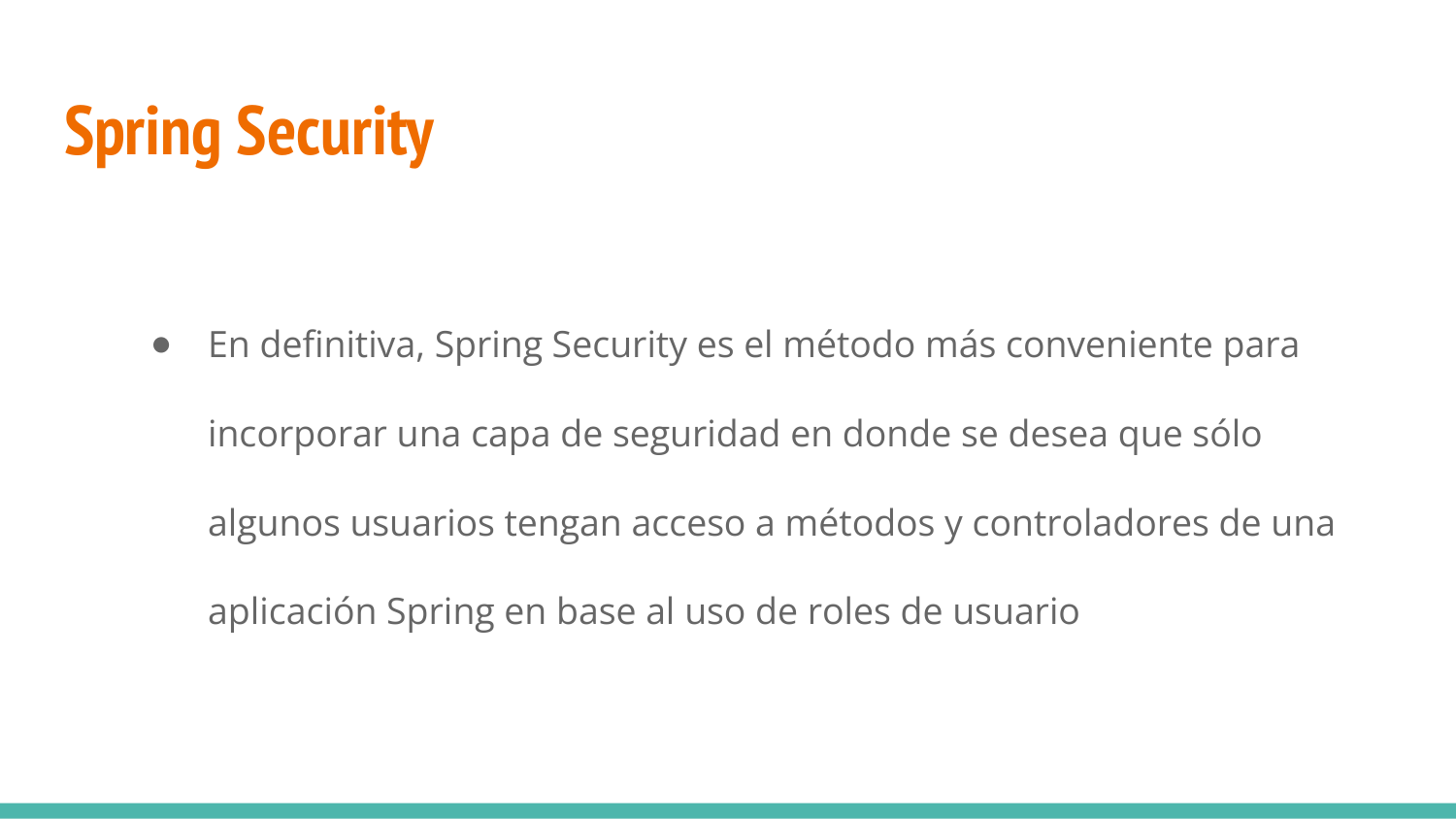

# Spring Security
En definitiva, Spring Security es el método más conveniente para incorporar una capa de seguridad en donde se desea que sólo algunos usuarios tengan acceso a métodos y controladores de una aplicación Spring en base al uso de roles de usuario